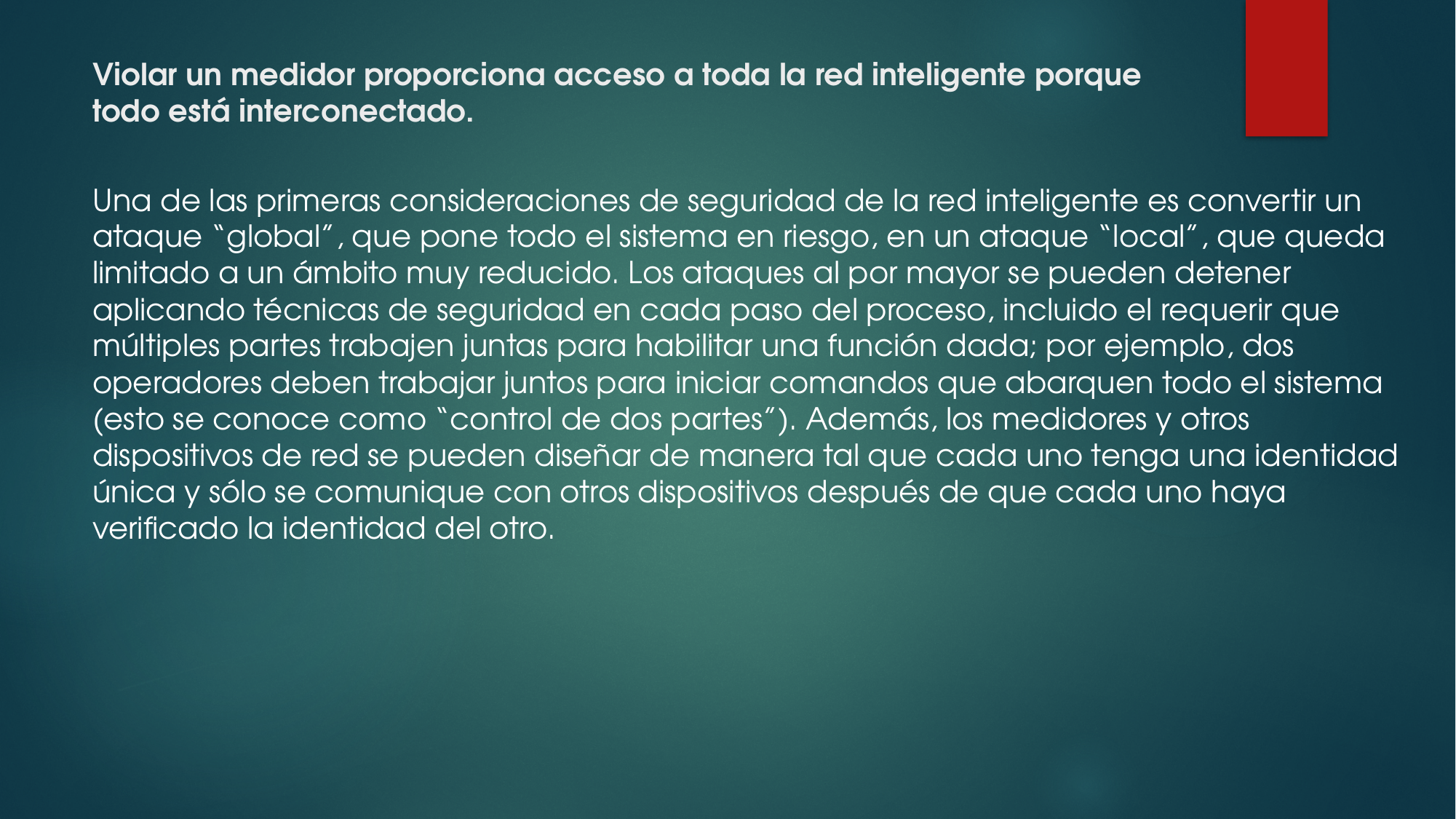

# Violar un medidor proporciona acceso a toda la red inteligente porque todo está interconectado.
Una de las primeras consideraciones de seguridad de la red inteligente es convertir un ataque “global”, que pone todo el sistema en riesgo, en un ataque “local”, que queda limitado a un ámbito muy reducido. Los ataques al por mayor se pueden detener aplicando técnicas de seguridad en cada paso del proceso, incluido el requerir que múltiples partes trabajen juntas para habilitar una función dada; por ejemplo, dos operadores deben trabajar juntos para iniciar comandos que abarquen todo el sistema (esto se conoce como “control de dos partes”). Además, los medidores y otros dispositivos de red se pueden diseñar de manera tal que cada uno tenga una identidad única y sólo se comunique con otros dispositivos después de que cada uno haya verificado la identidad del otro.